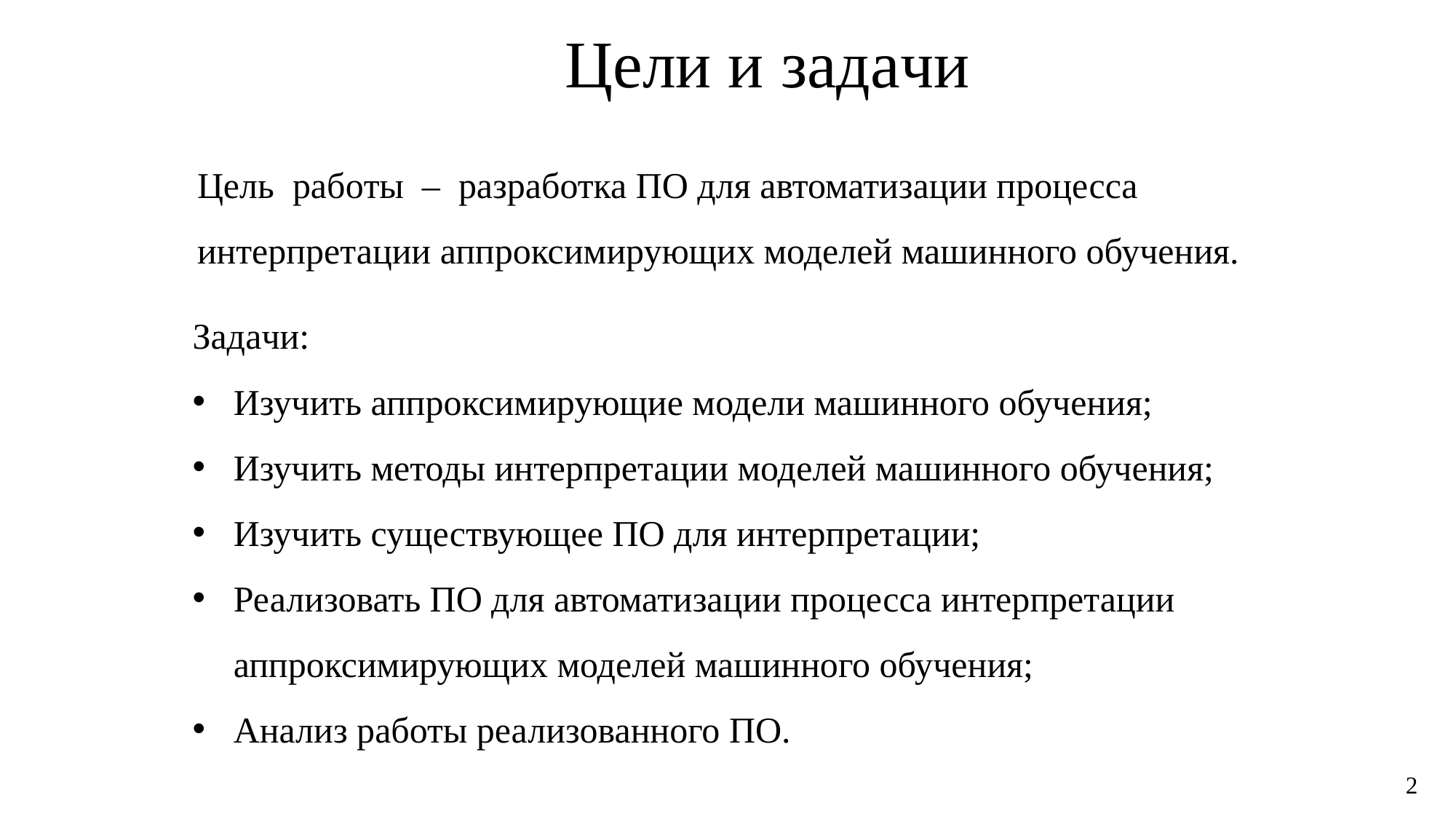

# Цели и задачи
Цель  работы  –  разработка ПО для автоматизации процесса интерпретации аппроксимирующих моделей машинного обучения.
Задачи:
Изучить аппроксимирующие модели машинного обучения;
Изучить методы интерпретации моделей машинного обучения;
Изучить существующее ПО для интерпретации;
Реализовать ПО для автоматизации процесса интерпретации аппроксимирующих моделей машинного обучения;
Анализ работы реализованного ПО.
2